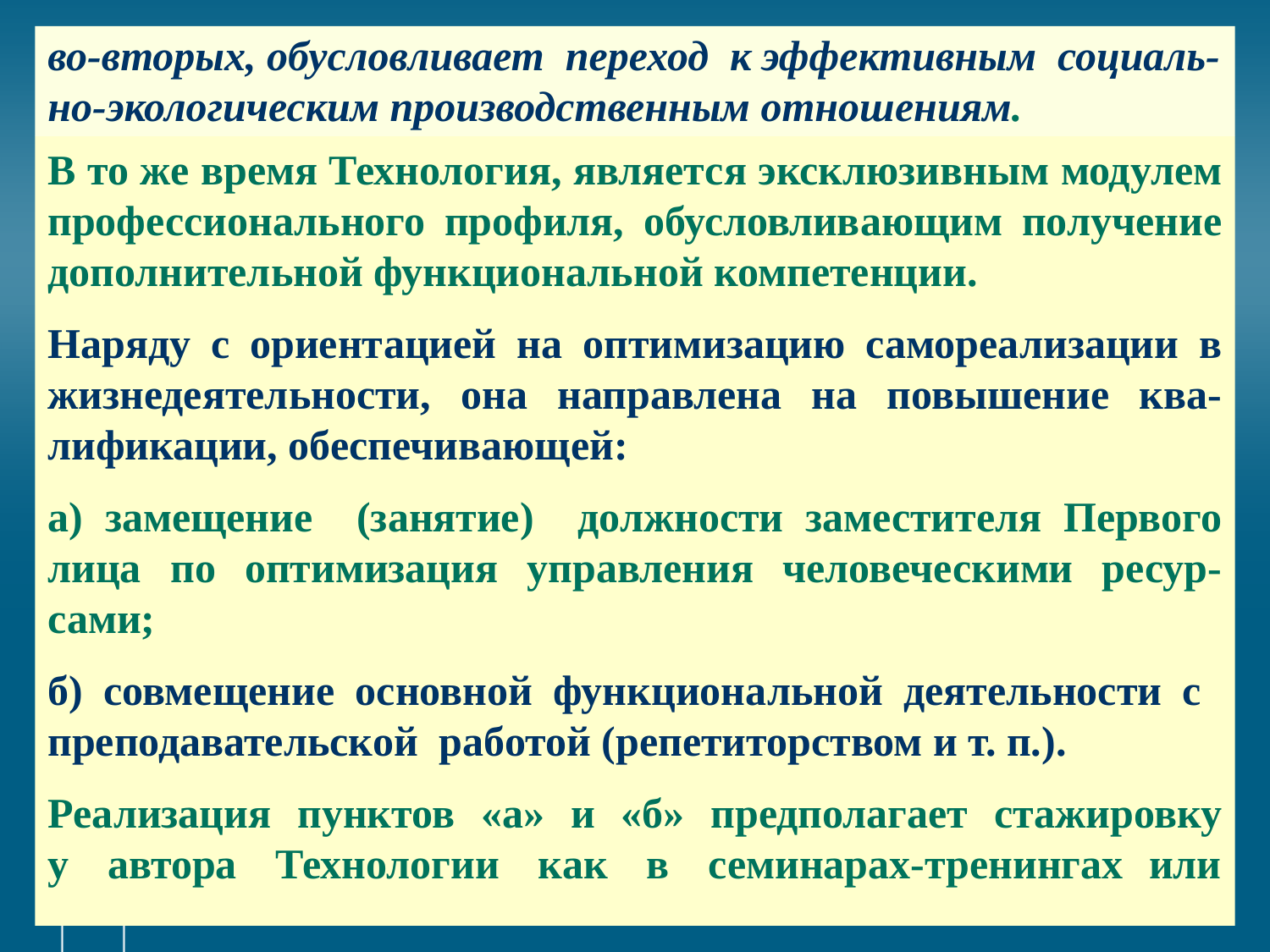

# во-вторых, обусловливает  переход  к эффективным  социаль-но-экологическим производственным отношениям.
В то же время Технология, является эксклюзивным модулем профессионального профиля, обусловливающим получение дополнительной функциональной компетенции.
Наряду с ориентацией на оптимизацию самореализации в жизнедеятельности, она направлена на повышение ква-лификации, обеспечивающей:
а) замещение  (занятие)  должности заместителя Первого лица по оптимизация управления человеческими ресур-сами;
б) совмещение основной функциональной деятельности с  преподавательской  работой (репетиторством и т. п.).
Реализация  пунктов  «а»  и  «б»  предполагает  стажировку у   автора   Технологии   как   в   семинарах-тренингах  или

© В.В. Авдеев, 2017